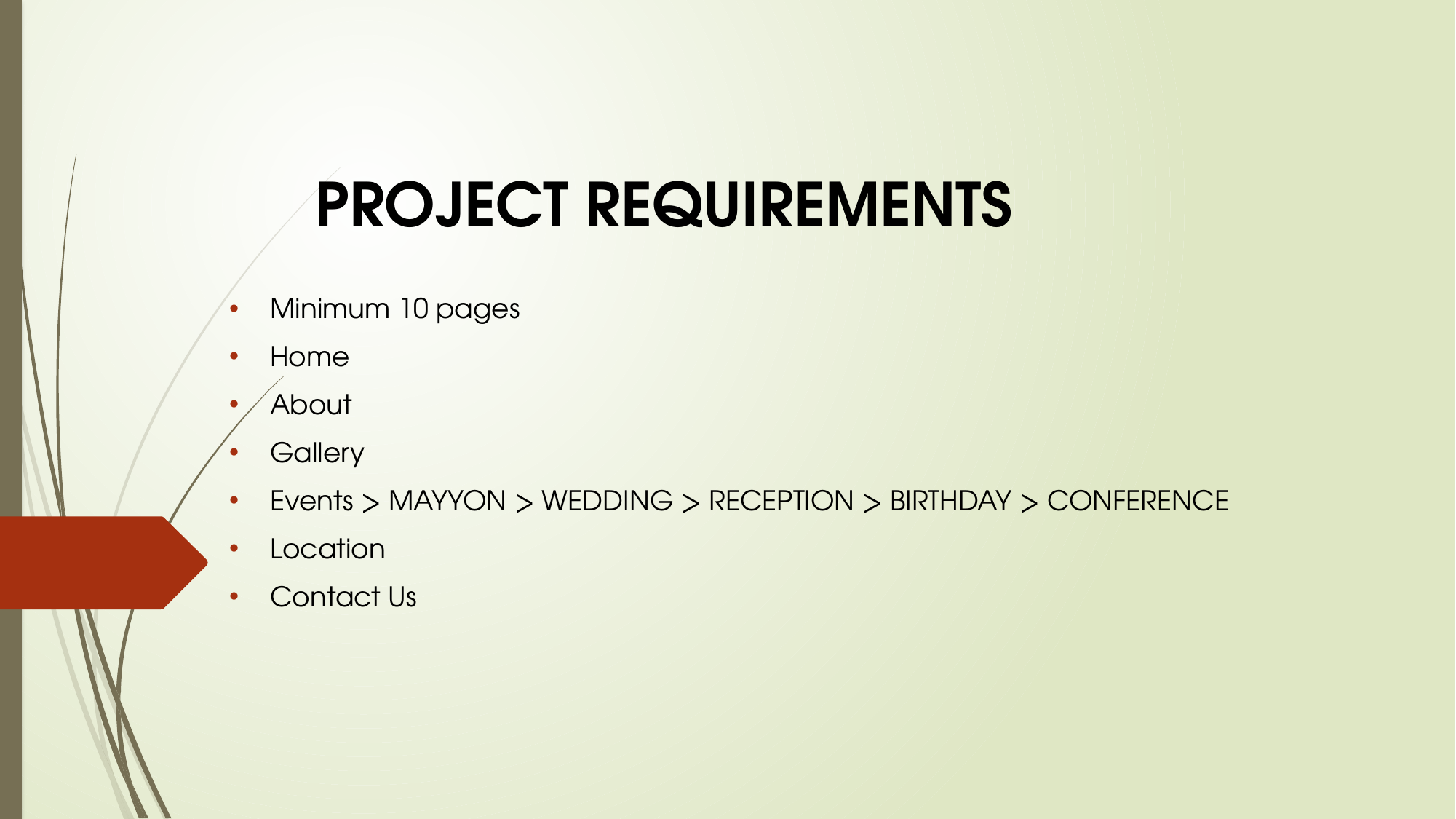

# PROJECT REQUIREMENTS
Minimum 10 pages
Home
About
Gallery
Events > MAYYON > WEDDING > RECEPTION > BIRTHDAY > CONFERENCE
Location
Contact Us